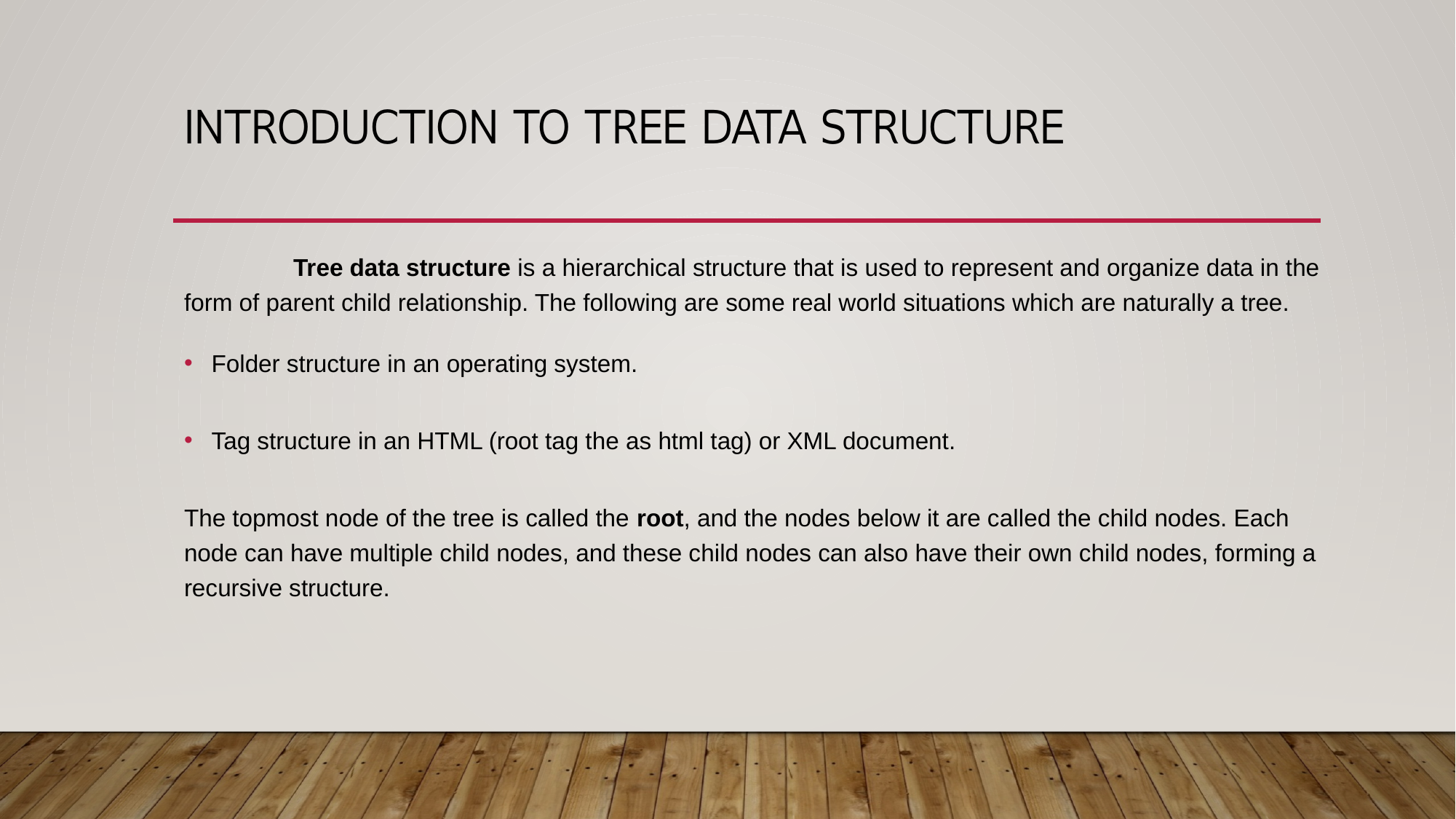

# Introduction to tree data structure
	Tree data structure is a hierarchical structure that is used to represent and organize data in the form of parent child relationship. The following are some real world situations which are naturally a tree.
Folder structure in an operating system.
Tag structure in an HTML (root tag the as html tag) or XML document.
The topmost node of the tree is called the root, and the nodes below it are called the child nodes. Each node can have multiple child nodes, and these child nodes can also have their own child nodes, forming a recursive structure.